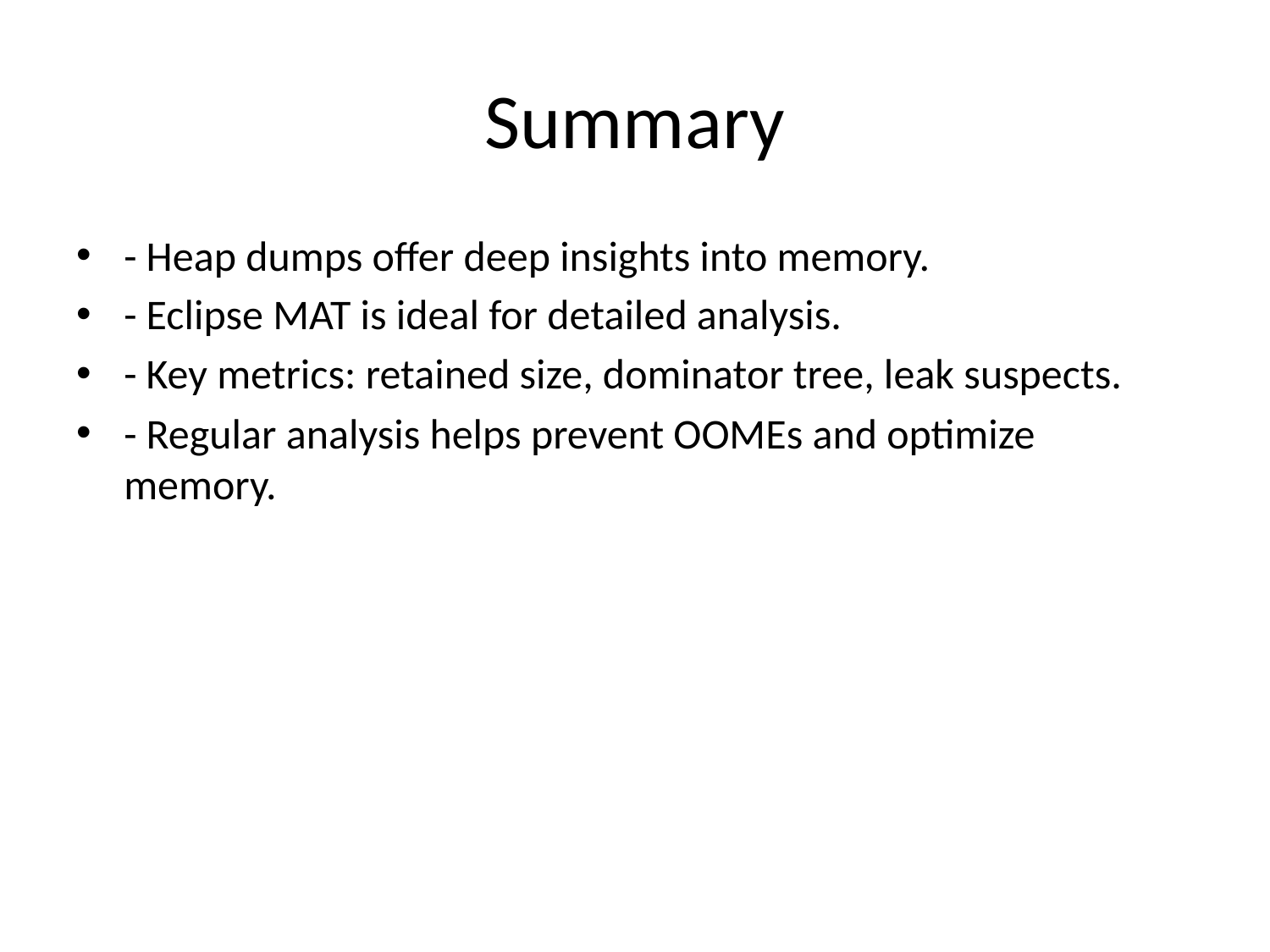

# Summary
- Heap dumps offer deep insights into memory.
- Eclipse MAT is ideal for detailed analysis.
- Key metrics: retained size, dominator tree, leak suspects.
- Regular analysis helps prevent OOMEs and optimize memory.